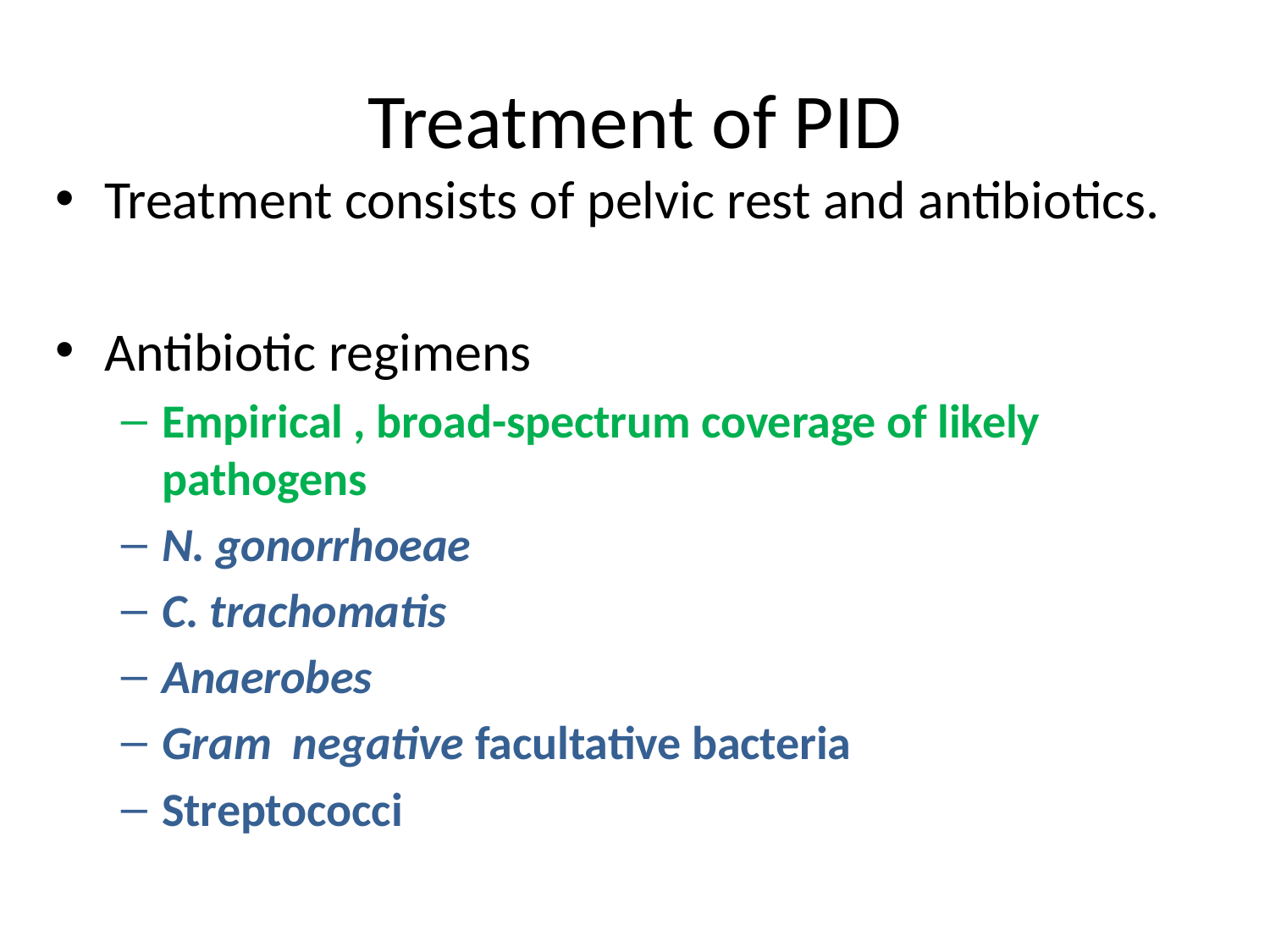

# Treatment of PID
Treatment consists of pelvic rest and antibiotics.

Antibiotic regimens
Empirical , broad-spectrum coverage of likely pathogens
N. gonorrhoeae
C. trachomatis
Anaerobes
Gram  negative facultative bacteria
Streptococci